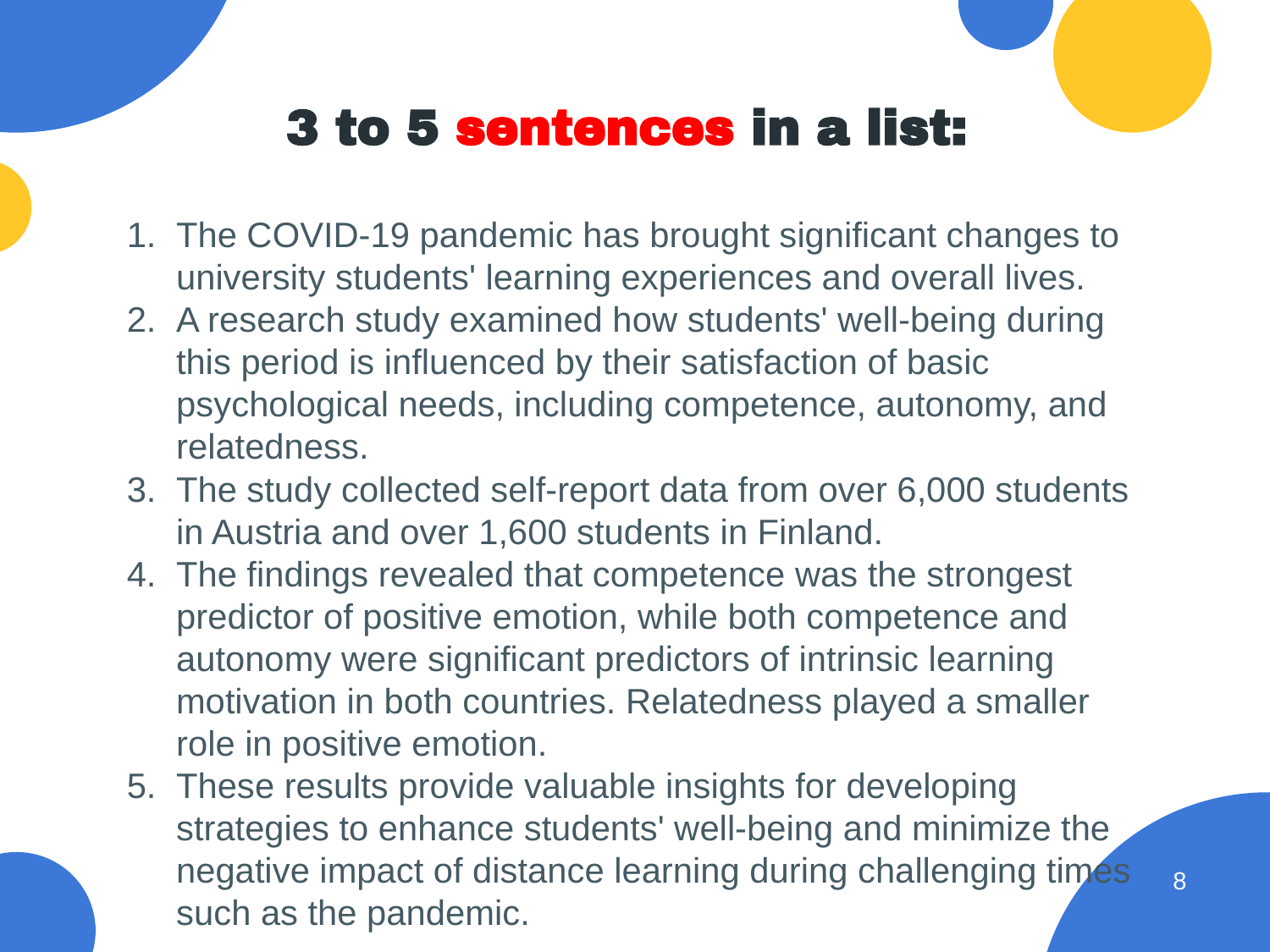

# 3 to 5 sentences in a list:
The COVID-19 pandemic has brought significant changes to university students' learning experiences and overall lives.
A research study examined how students' well-being during this period is influenced by their satisfaction of basic psychological needs, including competence, autonomy, and relatedness.
The study collected self-report data from over 6,000 students in Austria and over 1,600 students in Finland.
The findings revealed that competence was the strongest predictor of positive emotion, while both competence and autonomy were significant predictors of intrinsic learning motivation in both countries. Relatedness played a smaller role in positive emotion.
These results provide valuable insights for developing strategies to enhance students' well-being and minimize the negative impact of distance learning during challenging times such as the pandemic.
8